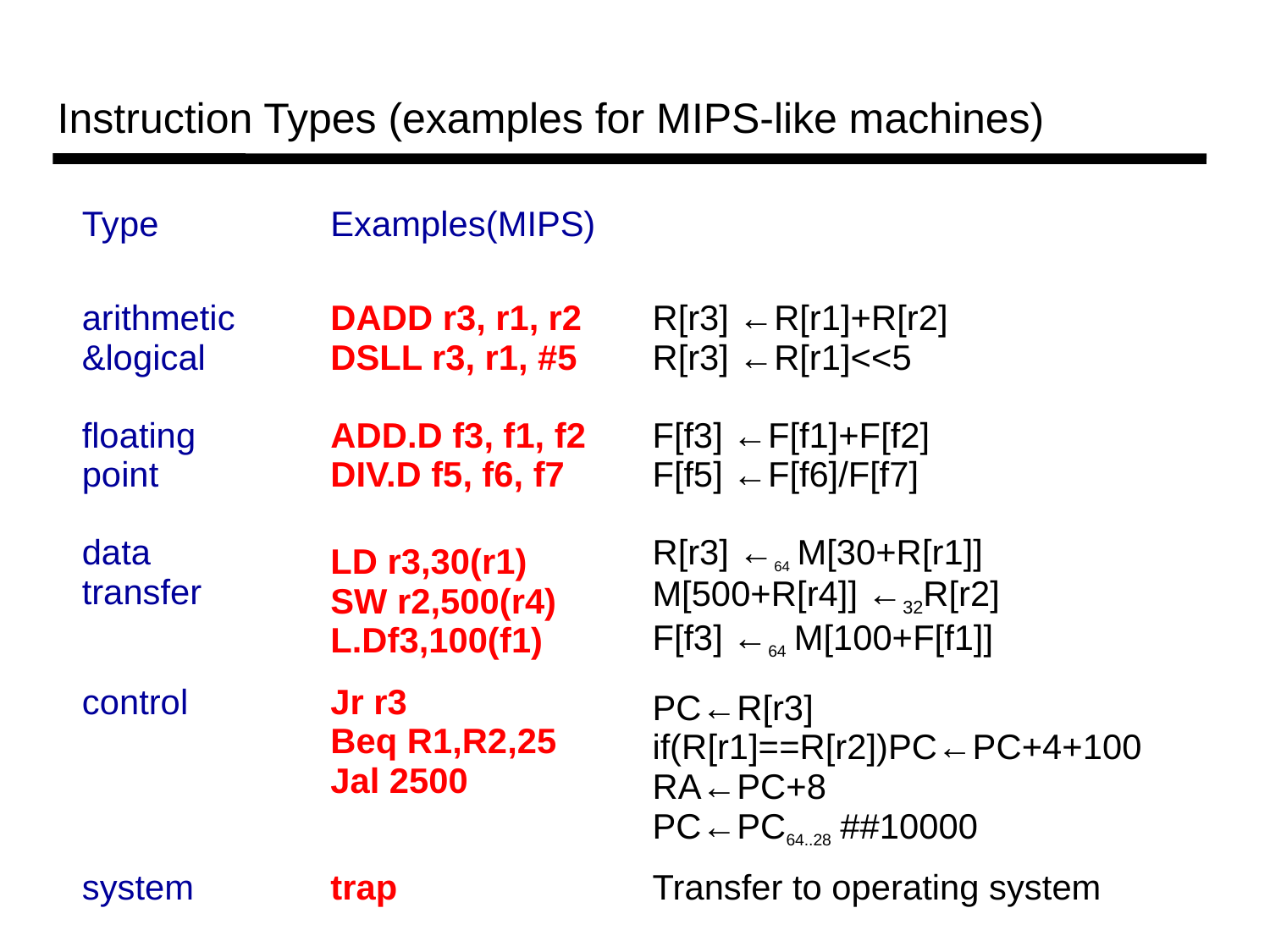

Instruction Types (examples for MIPS-like machines)

| Type | Examples(MIPS) |  |
| --- | --- | --- |
| arithmetic &logical | DADD r3, r1, r2 DSLL r3, r1, #5 | R[r3] ←R[r1]+R[r2] R[r3] ←R[r1]<<5 |
| floating point | ADD.D f3, f1, f2 DIV.D f5, f6, f7 | F[f3] ←F[f1]+F[f2] F[f5] ←F[f6]/F[f7] |
| data transfer | LD r3,30(r1) SW r2,500(r4) L.Df3,100(f1) | R[r3] ←64 M[30+R[r1]] M[500+R[r4]] ←32R[r2] F[f3] ←64 M[100+F[f1]] |
| control | Jr r3 Beq R1,R2,25 Jal 2500 | PC←R[r3] if(R[r1]==R[r2])PC←PC+4+100 RA←PC+8 PC←PC64..28 ##10000 |
| system | trap | Transfer to operating system |